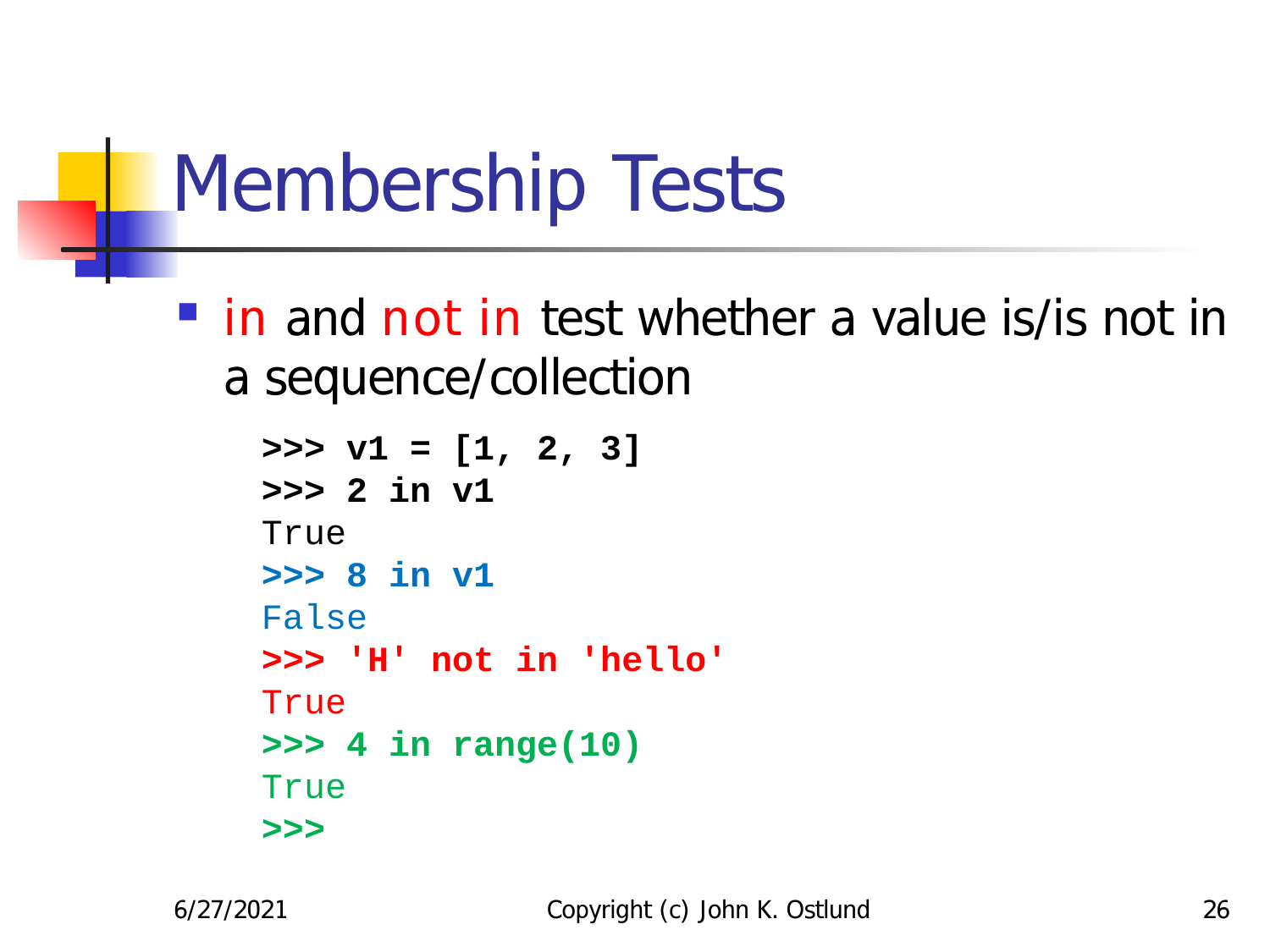

# Membership Tests
in and not in test whether a value is/is not in a sequence/collection

    >>> v1 = [1, 2, 3]
    >>> 2 in v1
    True
    >>> 8 in v1
    False
    >>> 'H' not in 'hello'
    True
    >>> 4 in range(10)
    True
    >>>
6/27/2021
Copyright (c) John K. Ostlund
26